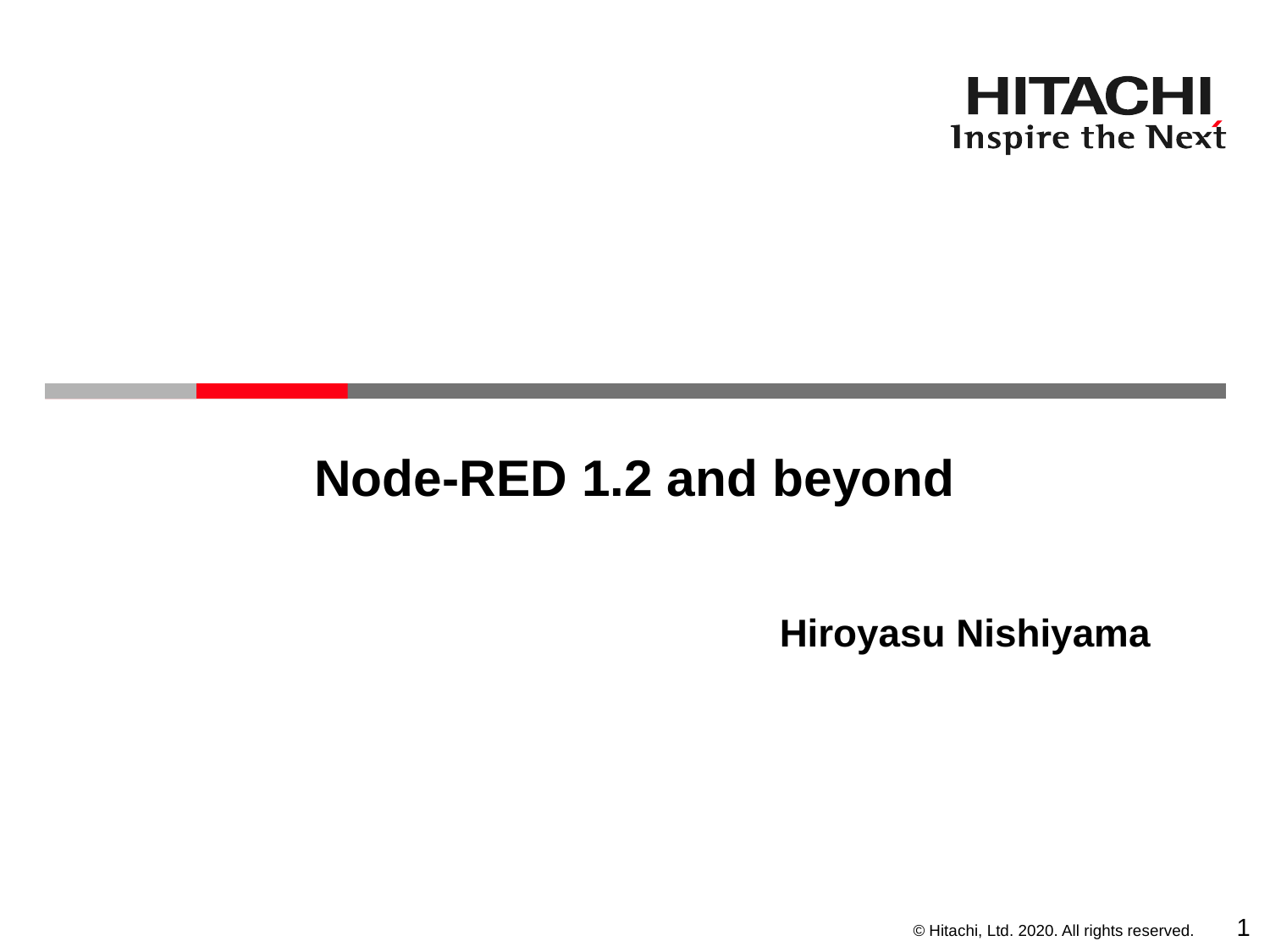

# Node-RED 1.2 and beyond
Hiroyasu Nishiyama
1